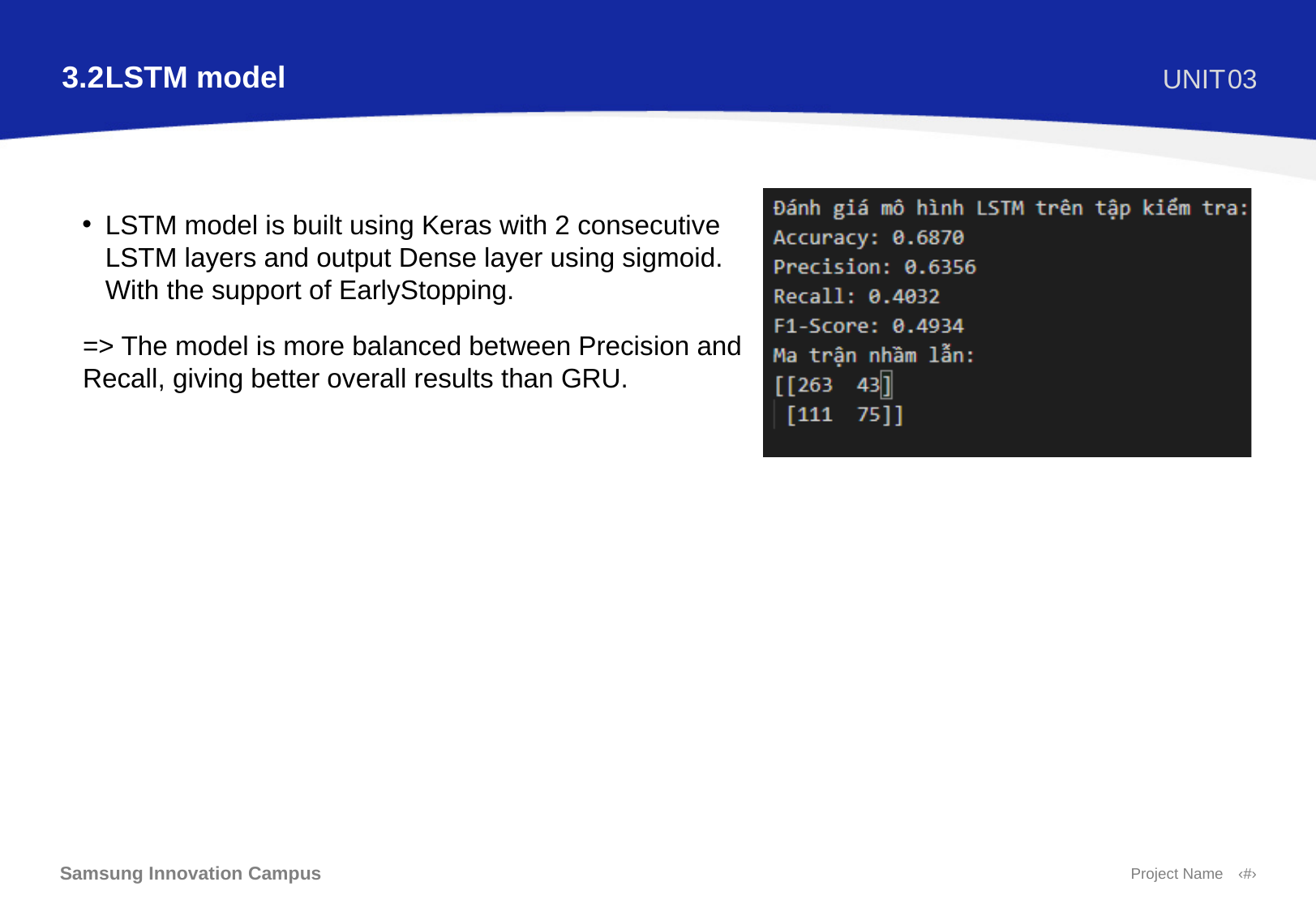

3.2
LSTM model
UNIT
03

LSTM model is built using Keras with 2 consecutive LSTM layers and output Dense layer using sigmoid. With the support of EarlyStopping.
=> The model is more balanced between Precision and Recall, giving better overall results than GRU.

Samsung Innovation Campus

Project Name

‹#›